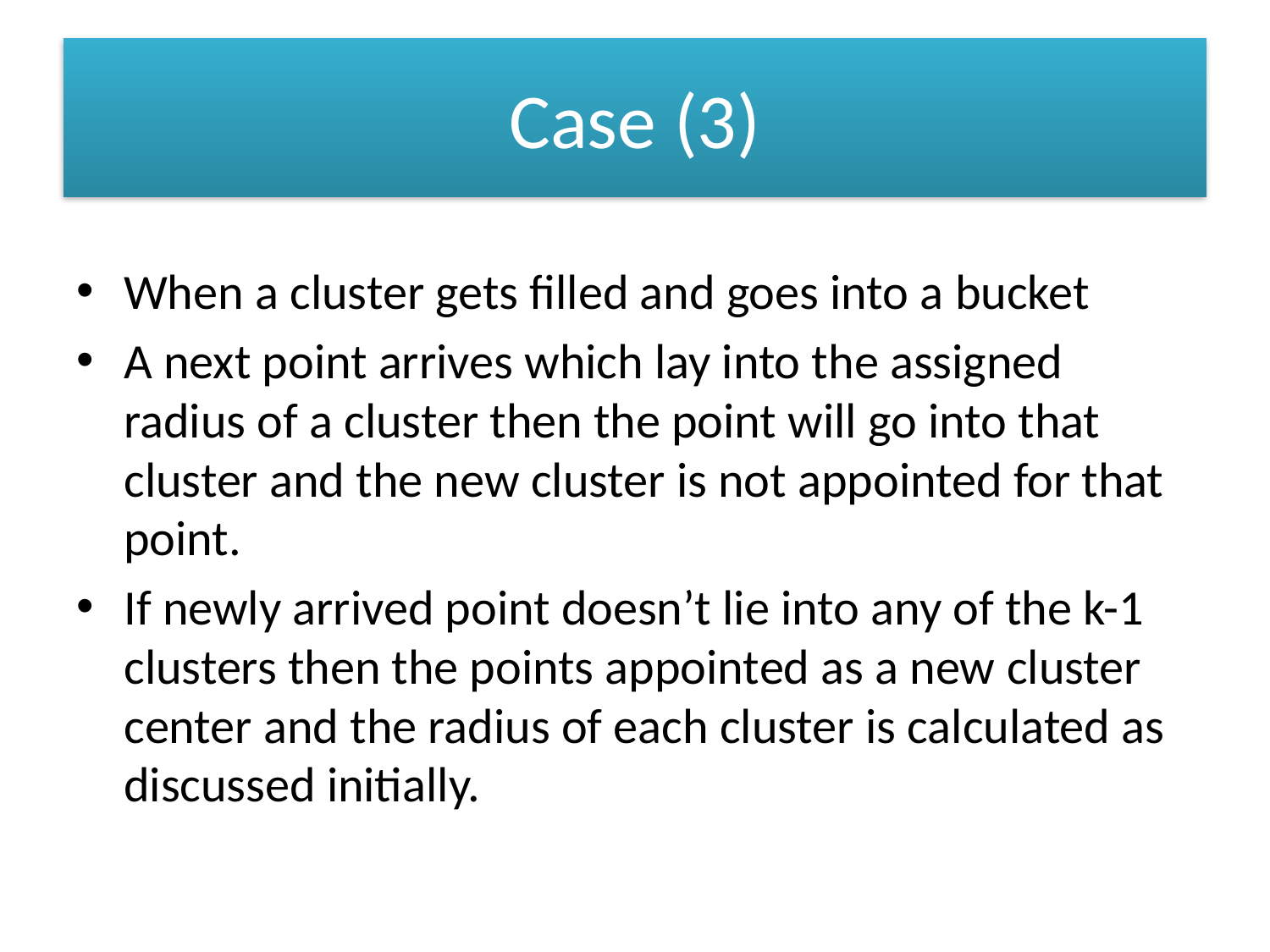

# Case (3)
When a cluster gets filled and goes into a bucket
A next point arrives which lay into the assigned radius of a cluster then the point will go into that cluster and the new cluster is not appointed for that point.
If newly arrived point doesn’t lie into any of the k-1 clusters then the points appointed as a new cluster center and the radius of each cluster is calculated as discussed initially.